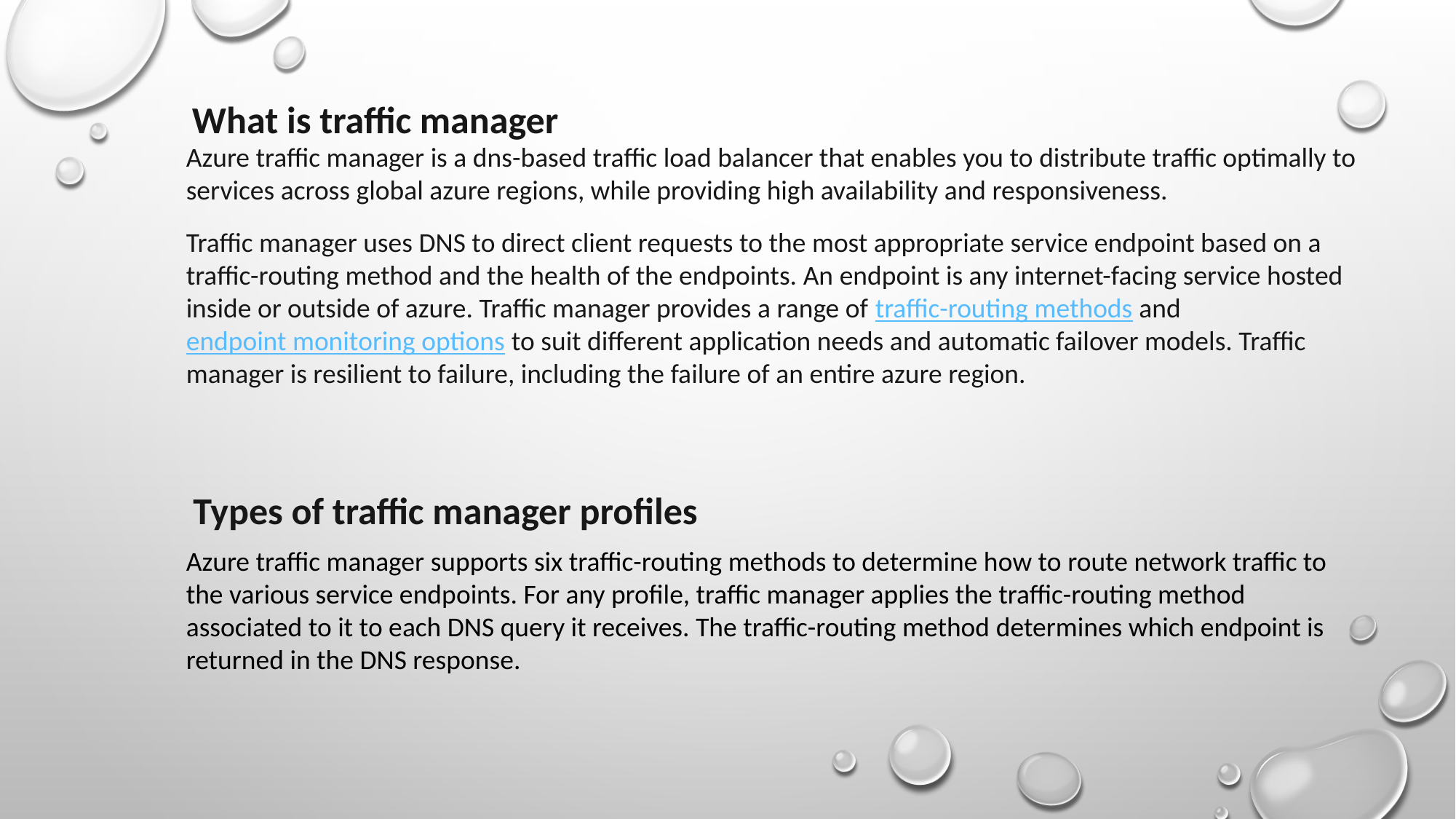

What is traffic manager
Azure traffic manager is a dns-based traffic load balancer that enables you to distribute traffic optimally to services across global azure regions, while providing high availability and responsiveness.
Traffic manager uses DNS to direct client requests to the most appropriate service endpoint based on a traffic-routing method and the health of the endpoints. An endpoint is any internet-facing service hosted inside or outside of azure. Traffic manager provides a range of traffic-routing methods and endpoint monitoring options to suit different application needs and automatic failover models. Traffic manager is resilient to failure, including the failure of an entire azure region.
Types of traffic manager profiles
Azure traffic manager supports six traffic-routing methods to determine how to route network traffic to the various service endpoints. For any profile, traffic manager applies the traffic-routing method associated to it to each DNS query it receives. The traffic-routing method determines which endpoint is returned in the DNS response.